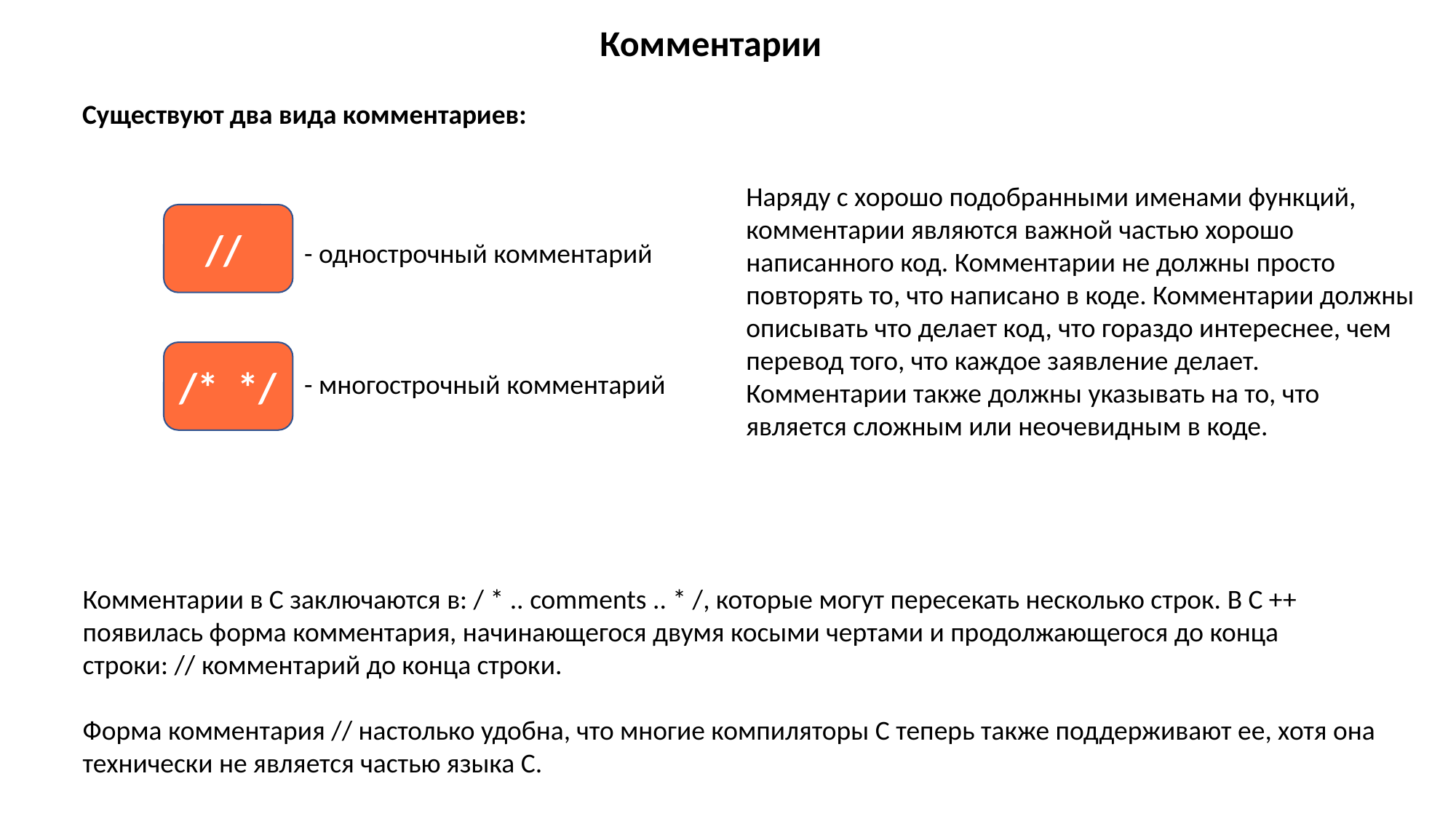

Комментарии
Существуют два вида комментариев:
Наряду с хорошо подобранными именами функций, комментарии являются важной частью хорошо написанного код. Комментарии не должны просто повторять то, что написано в коде. Комментарии должны описывать что делает код, что гораздо интереснее, чем перевод того, что каждое заявление делает. Комментарии также должны указывать на то, что является сложным или неочевидным в коде.
//
- однострочный комментарий
/*  */
- многострочный комментарий
Комментарии в C заключаются в: / * .. comments .. * /, которые могут пересекать несколько строк. В C ++ появилась форма комментария, начинающегося двумя косыми чертами и продолжающегося до конца строки: // комментарий до конца строки.

Форма комментария // настолько удобна, что многие компиляторы C теперь также поддерживают ее, хотя она
технически не является частью языка C.